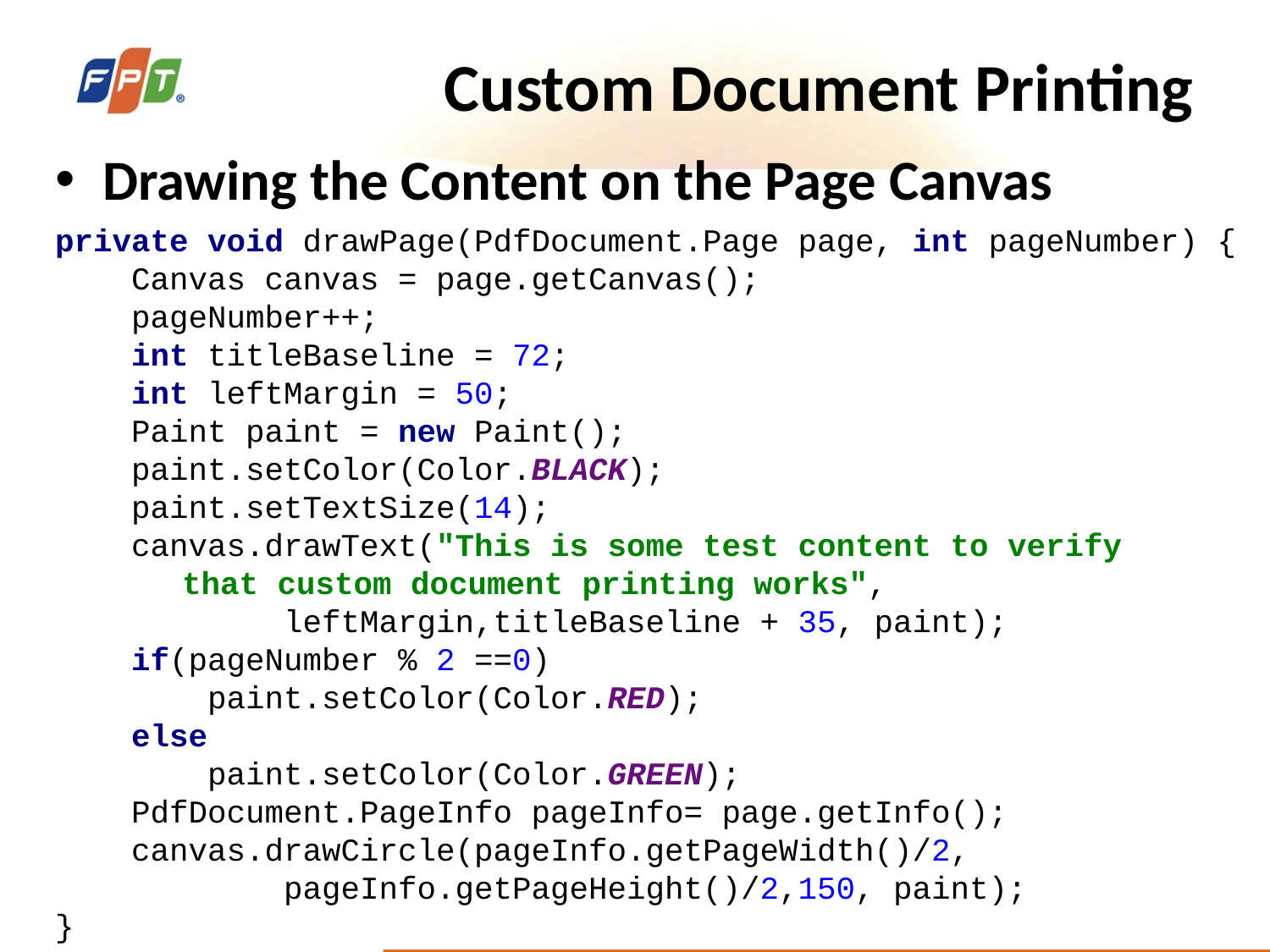

# Custom Document Printing
Drawing the Content on the Page Canvas
private void drawPage(PdfDocument.Page page, int pageNumber) {
    Canvas canvas = page.getCanvas();
    pageNumber++;
    int titleBaseline = 72;
    int leftMargin = 50;
    Paint paint = new Paint();
    paint.setColor(Color.BLACK);
    paint.setTextSize(14);
    canvas.drawText("This is some test content to verify
	that custom document printing works",
            leftMargin,titleBaseline + 35, paint);
    if(pageNumber % 2 ==0)
        paint.setColor(Color.RED);
    else
        paint.setColor(Color.GREEN);
    PdfDocument.PageInfo pageInfo= page.getInfo();
    canvas.drawCircle(pageInfo.getPageWidth()/2,
            pageInfo.getPageHeight()/2,150, paint);
}